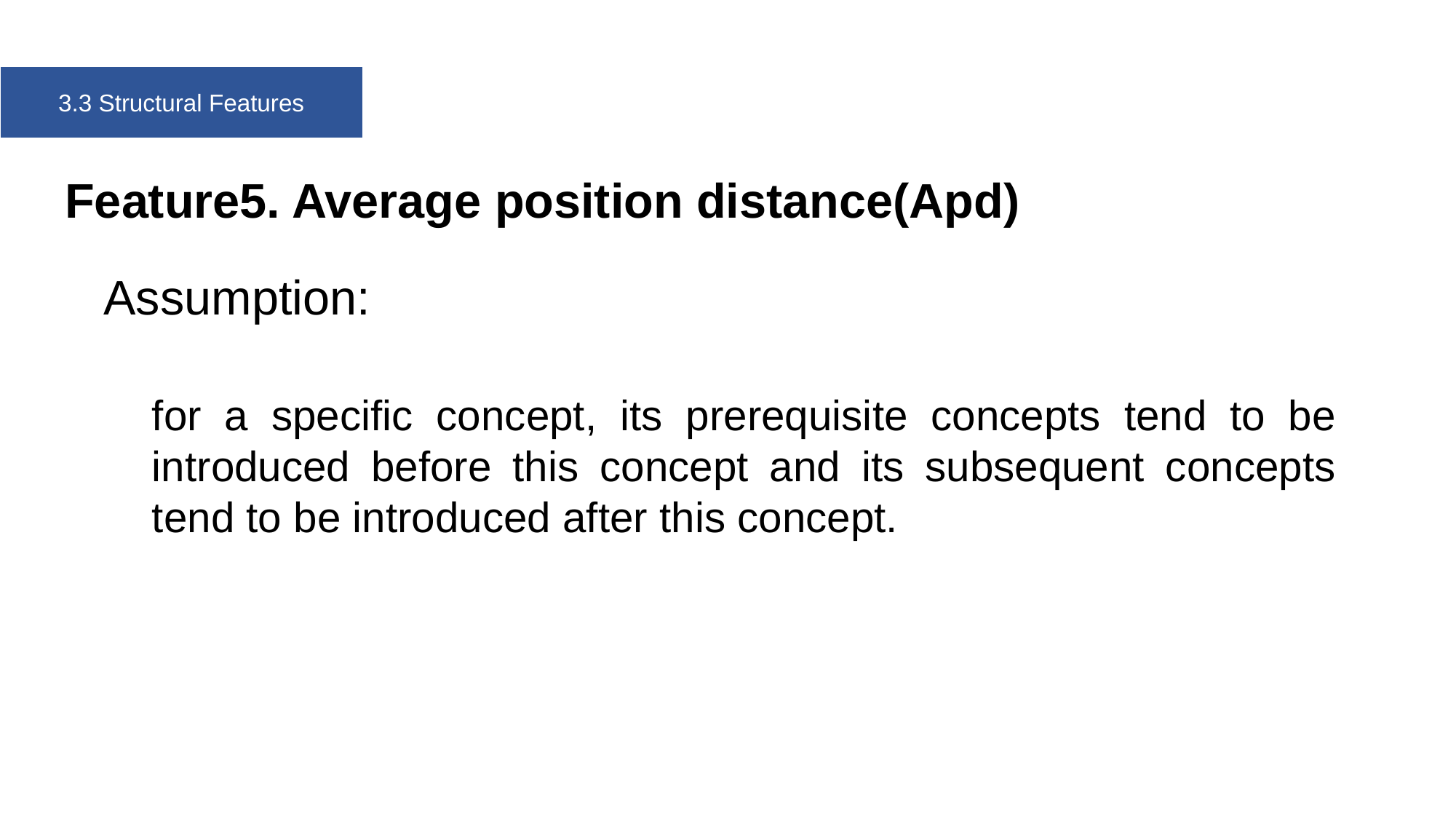

3.3 Structural Features
Feature5. Average position distance(Apd)
Assumption:
for a specific concept, its prerequisite concepts tend to be introduced before this concept and its subsequent concepts tend to be introduced after this concept.